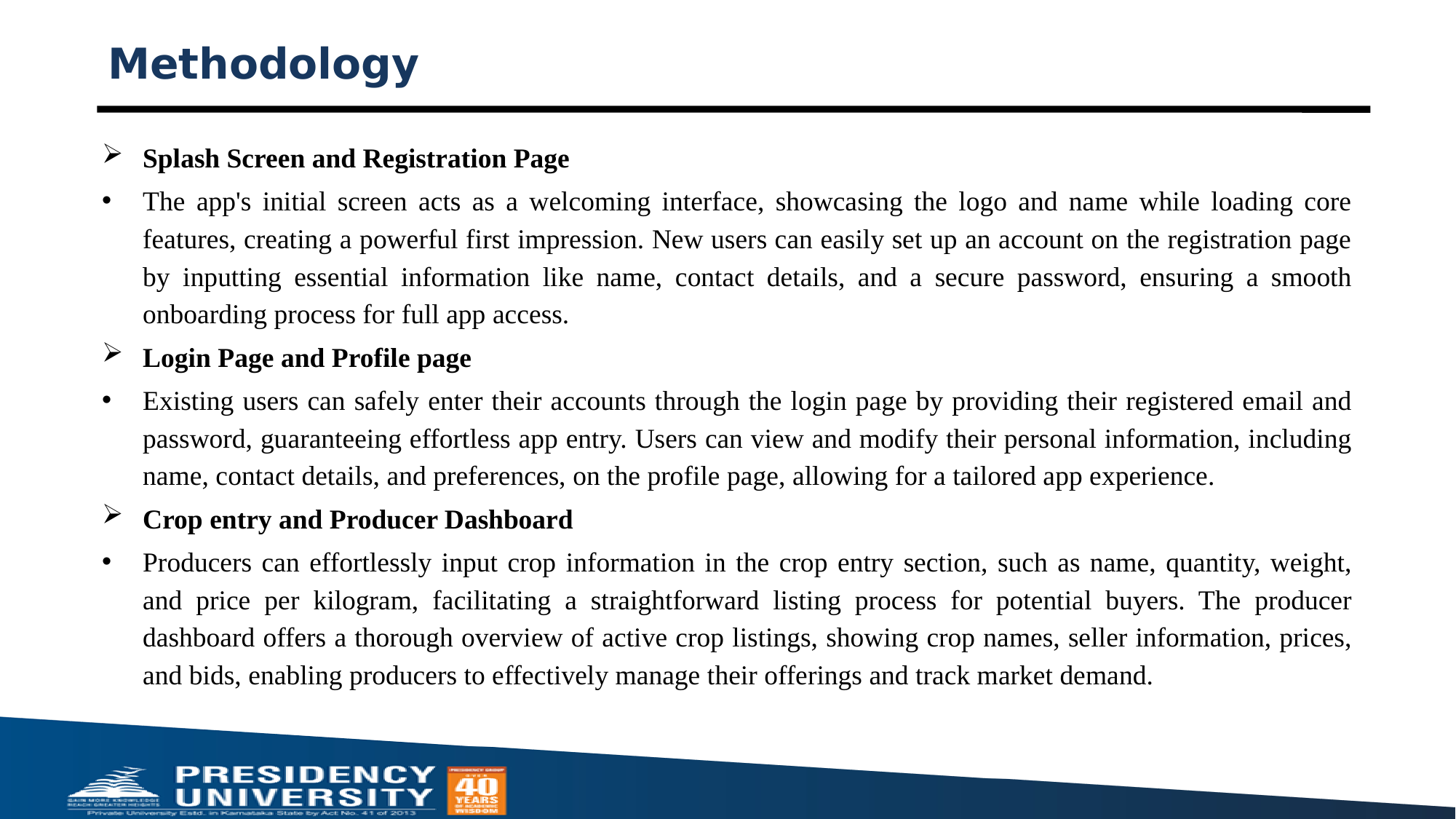

# Methodology
Splash Screen and Registration Page
The app's initial screen acts as a welcoming interface, showcasing the logo and name while loading core features, creating a powerful first impression. New users can easily set up an account on the registration page by inputting essential information like name, contact details, and a secure password, ensuring a smooth onboarding process for full app access.
Login Page and Profile page
Existing users can safely enter their accounts through the login page by providing their registered email and password, guaranteeing effortless app entry. Users can view and modify their personal information, including name, contact details, and preferences, on the profile page, allowing for a tailored app experience.
Crop entry and Producer Dashboard
Producers can effortlessly input crop information in the crop entry section, such as name, quantity, weight, and price per kilogram, facilitating a straightforward listing process for potential buyers. The producer dashboard offers a thorough overview of active crop listings, showing crop names, seller information, prices, and bids, enabling producers to effectively manage their offerings and track market demand.